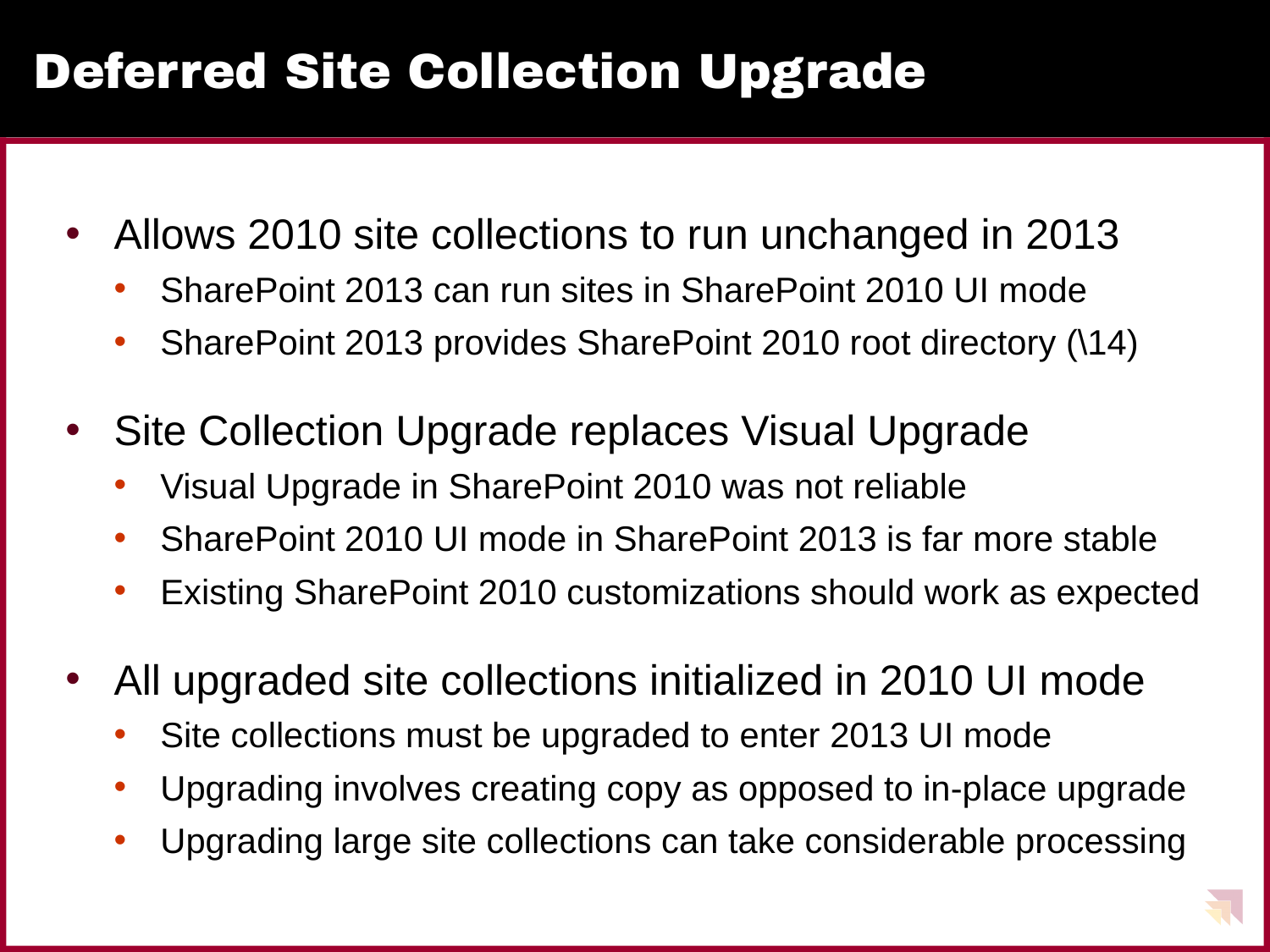

# Deferred Site Collection Upgrade
Allows 2010 site collections to run unchanged in 2013
SharePoint 2013 can run sites in SharePoint 2010 UI mode
SharePoint 2013 provides SharePoint 2010 root directory (\14)
Site Collection Upgrade replaces Visual Upgrade
Visual Upgrade in SharePoint 2010 was not reliable
SharePoint 2010 UI mode in SharePoint 2013 is far more stable
Existing SharePoint 2010 customizations should work as expected
All upgraded site collections initialized in 2010 UI mode
Site collections must be upgraded to enter 2013 UI mode
Upgrading involves creating copy as opposed to in-place upgrade
Upgrading large site collections can take considerable processing